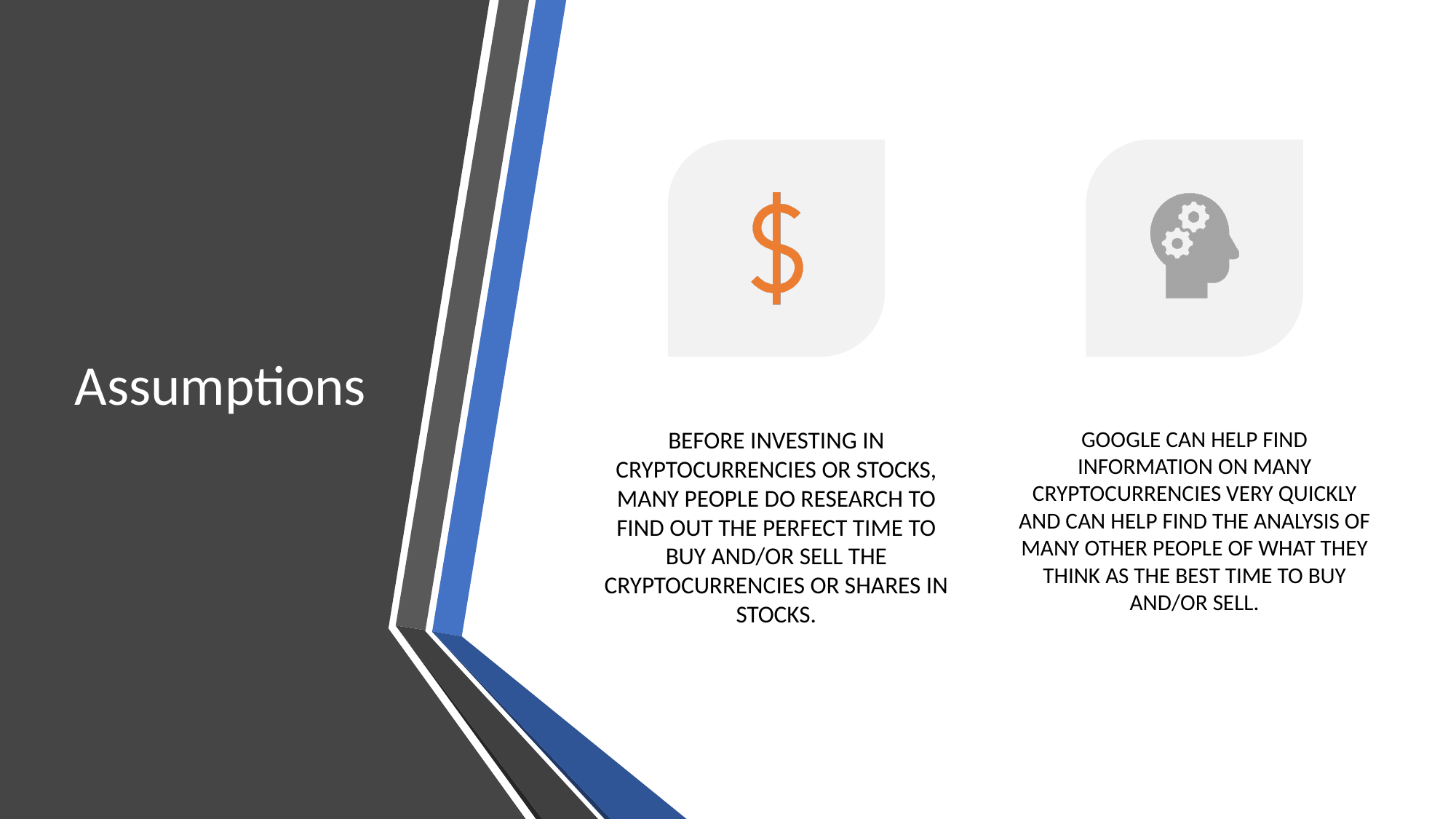

# Assumptions
Before investing in cryptocurrencies or stocks, many people do research to find out the perfect time to buy and/or sell the cryptocurrencies or shares in stocks.
Google can help find information on many cryptocurrencies very quickly and can help find the analysis of many other people of what they think as the best time to buy and/or sell.